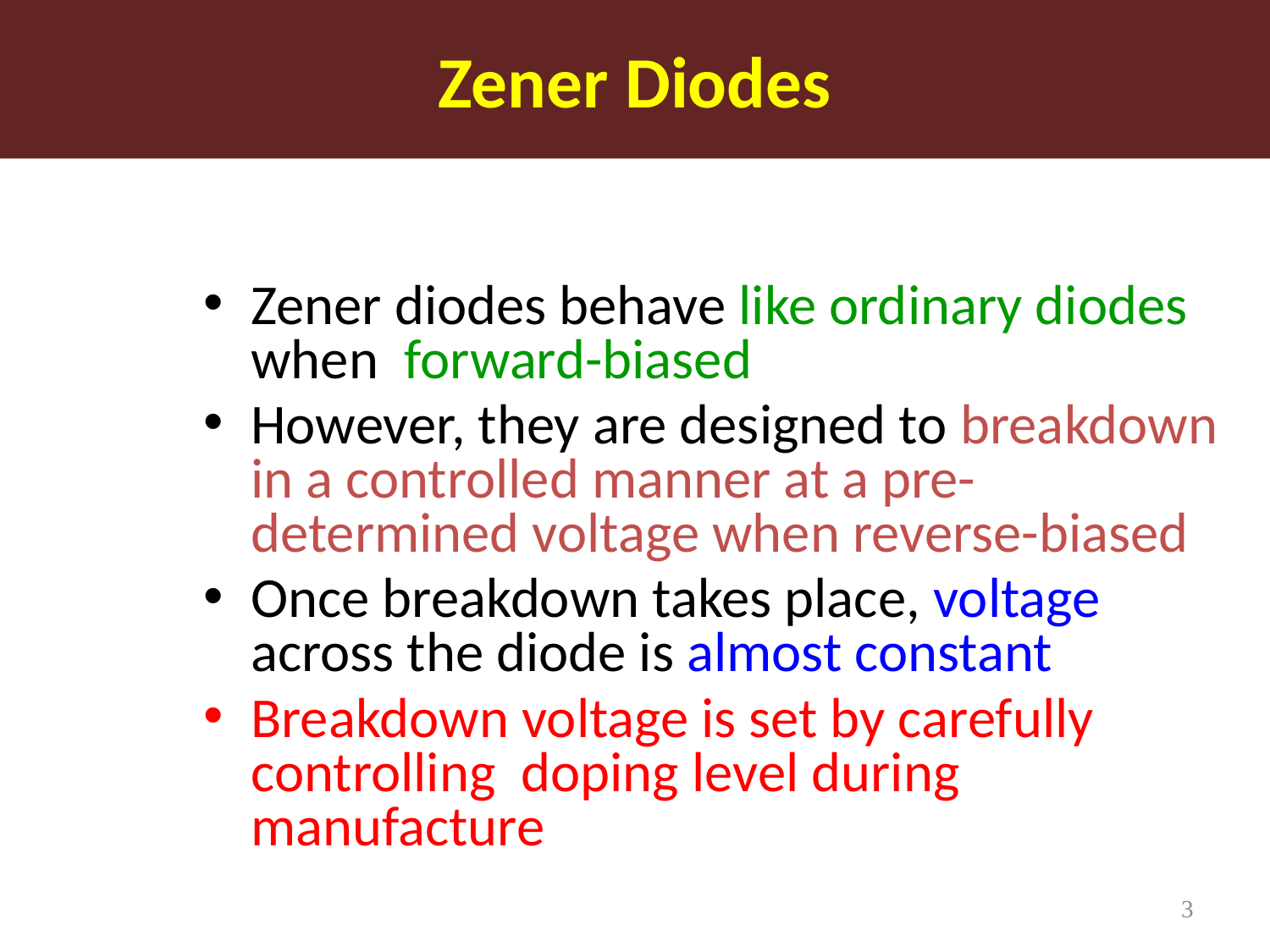

Zener Diodes
Zener diodes behave like ordinary diodes when  forward-biased
However, they are designed to breakdown in a controlled manner at a pre-determined voltage when reverse-biased
Once breakdown takes place, voltage across the diode is almost constant
Breakdown voltage is set by carefully controlling  doping level during manufacture

3